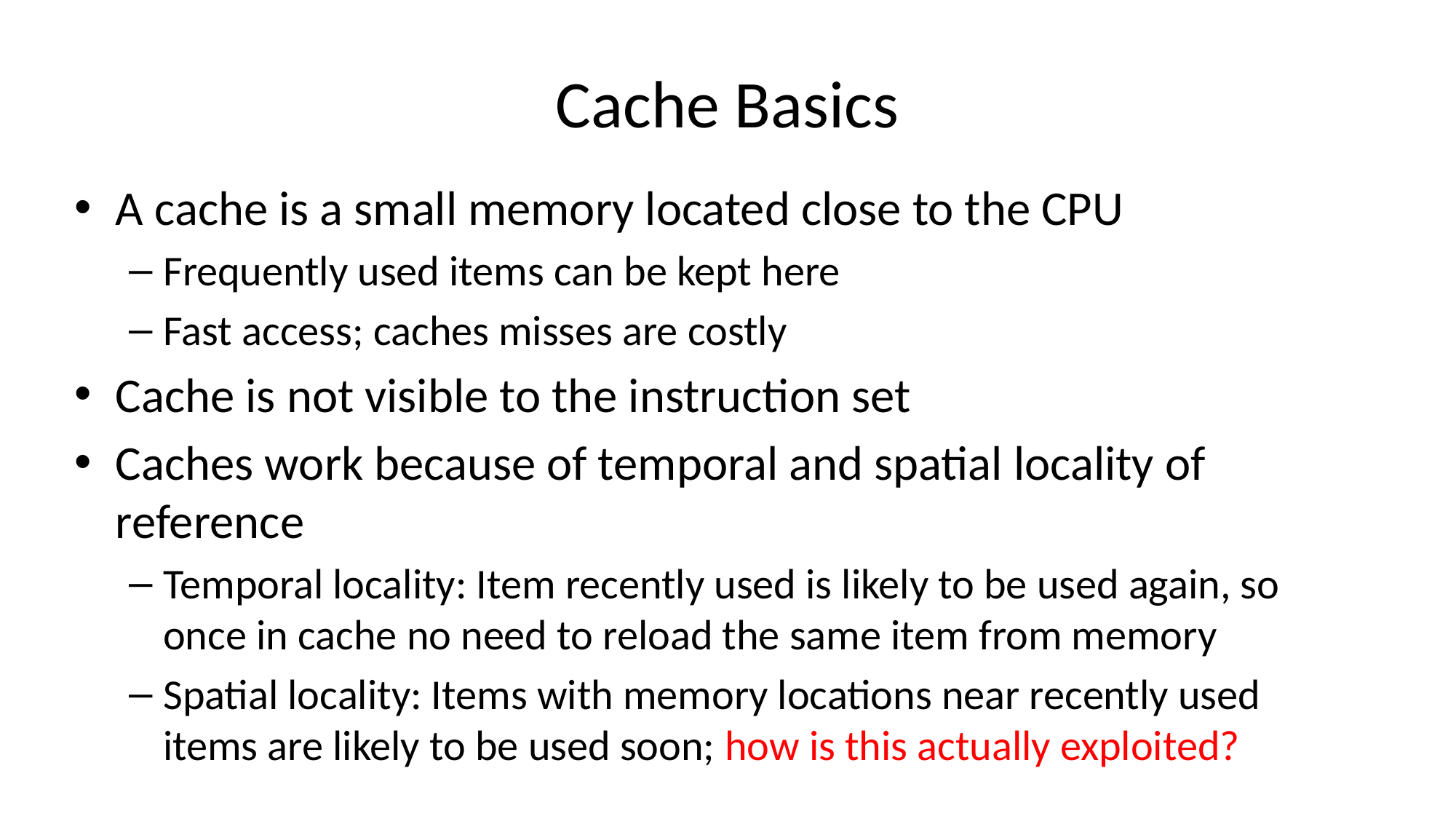

# Cache Basics
A cache is a small memory located close to the CPU
Frequently used items can be kept here
Fast access; caches misses are costly
Cache is not visible to the instruction set
Caches work because of temporal and spatial locality of reference
Temporal locality: Item recently used is likely to be used again, so once in cache no need to reload the same item from memory
Spatial locality: Items with memory locations near recently used items are likely to be used soon; how is this actually exploited?